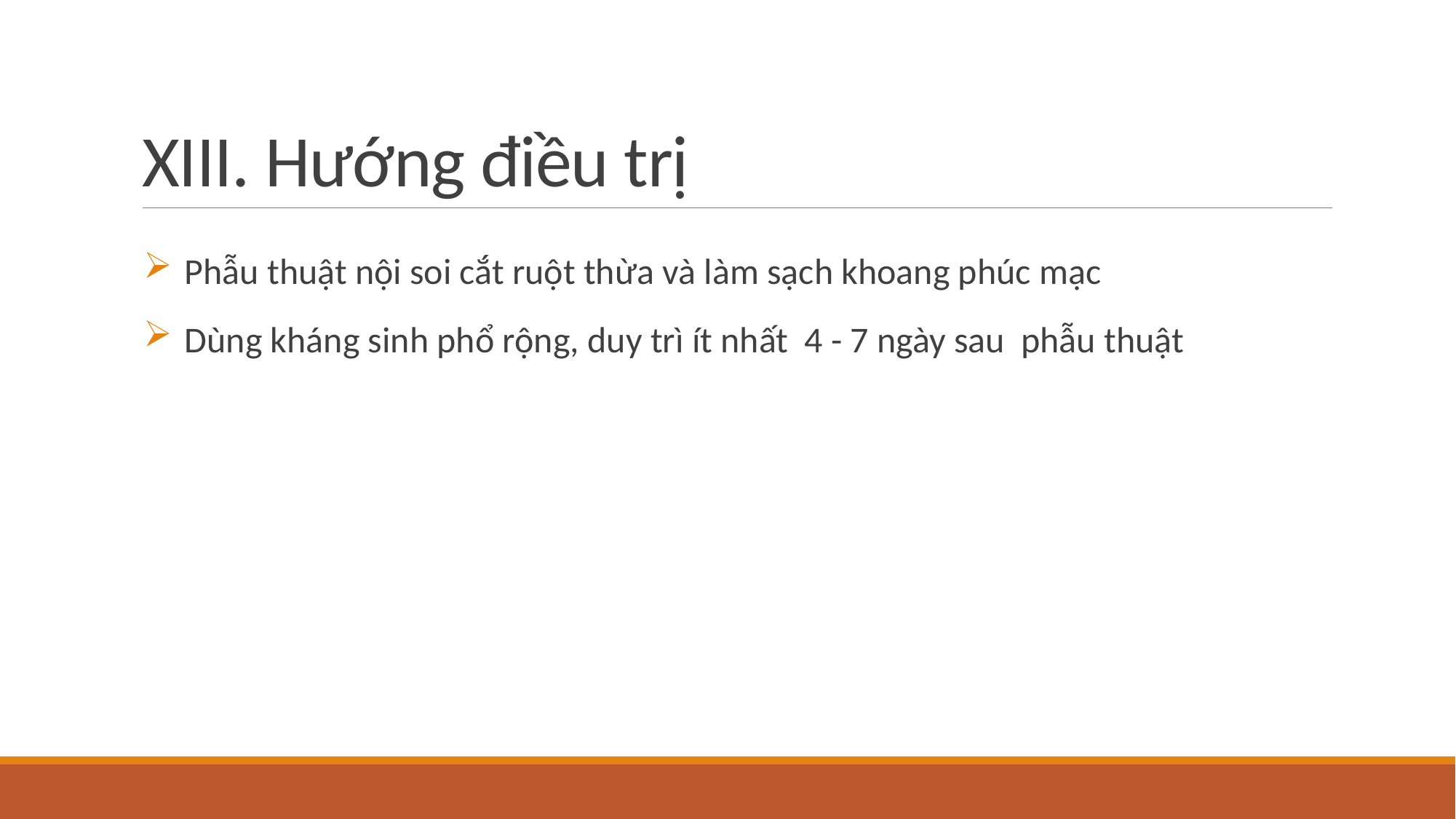

# XIII. Hướng điều trị
Phẫu thuật nội soi cắt ruột thừa và làm sạch khoang phúc mạc
Dùng kháng sinh phổ rộng, duy trì ít nhất  4 - 7 ngày sau  phẫu thuật